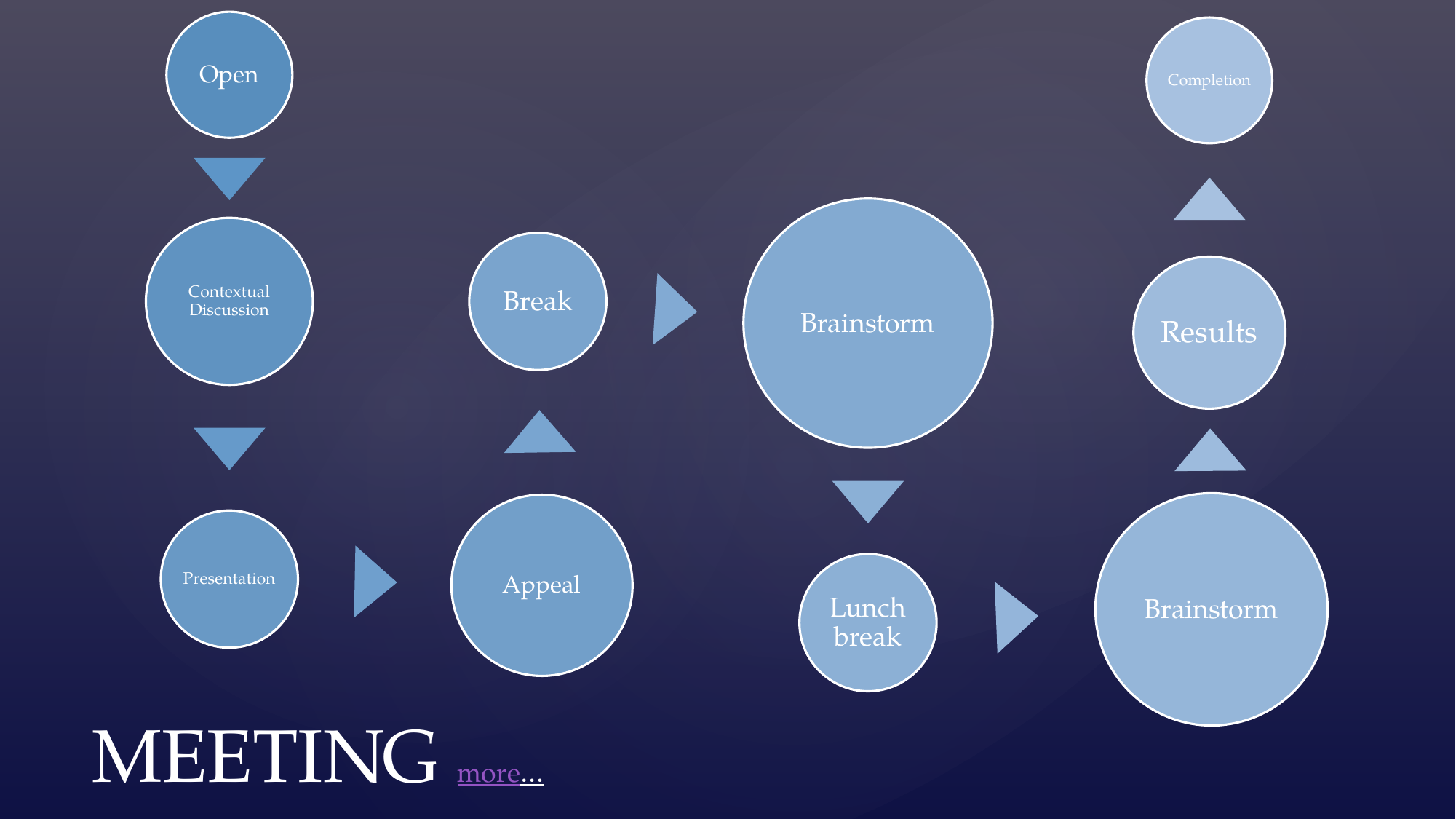

Open
Contextual Discussion
Presentation
Appeal
Break
Brainstorm
Lunch break
Brainstorm
Results
Completion
# MEETING more…